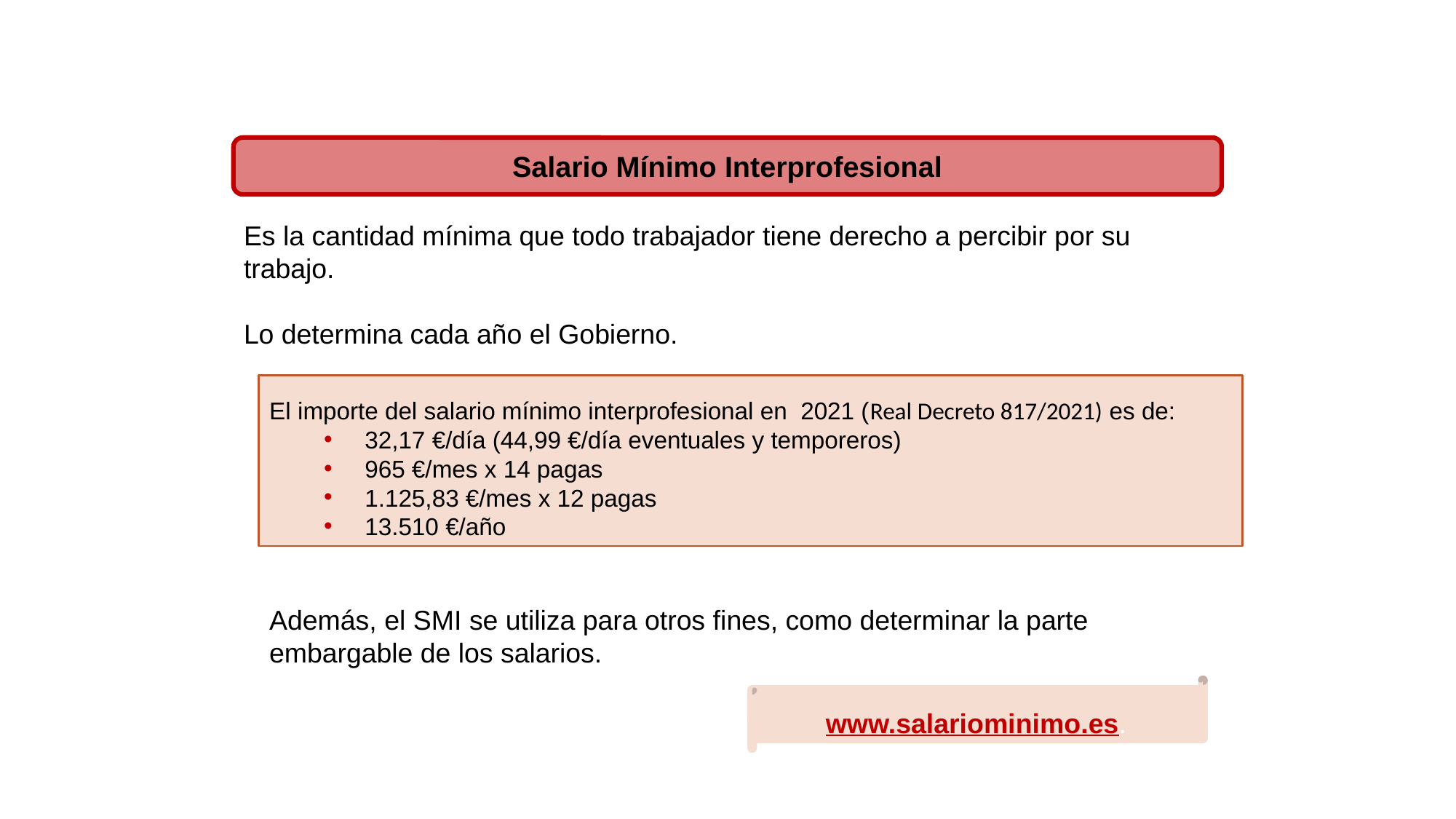

Salario Mínimo Interprofesional
Es la cantidad mínima que todo trabajador tiene derecho a percibir por su trabajo.

Lo determina cada año el Gobierno.

El importe del salario mínimo interprofesional en  2021 (Real Decreto 817/2021) es de:
32,17 €/día (44,99 €/día eventuales y temporeros)
965 €/mes x 14 pagas
1.125,83 €/mes x 12 pagas
13.510 €/año
Además, el SMI se utiliza para otros fines, como determinar la parte embargable de los salarios.

www.salariominimo.es.